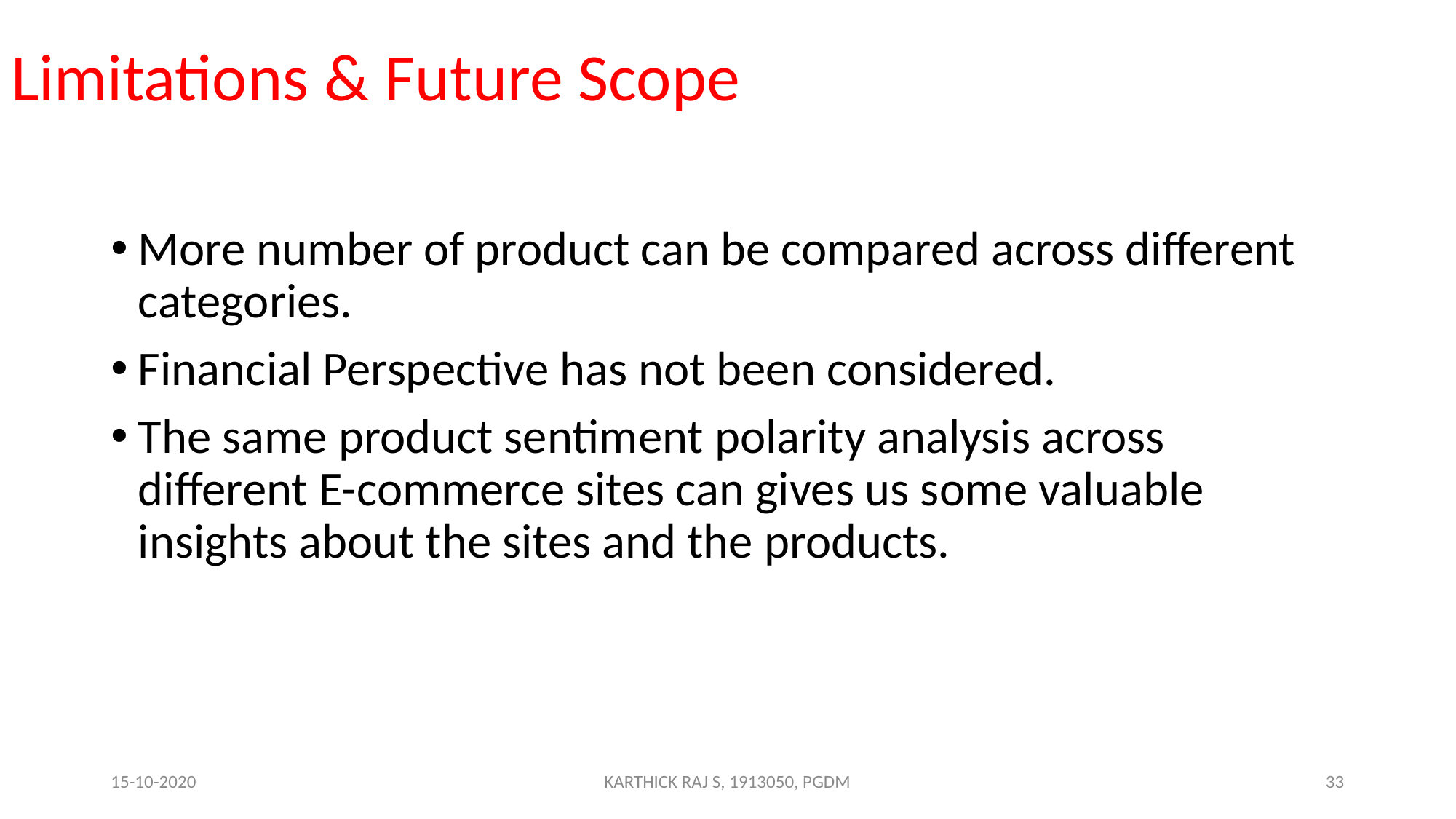

# Limitations & Future Scope
More number of product can be compared across different categories.
Financial Perspective has not been considered.
The same product sentiment polarity analysis across different E-commerce sites can gives us some valuable insights about the sites and the products.
15-10-2020
KARTHICK RAJ S, 1913050, PGDM
33